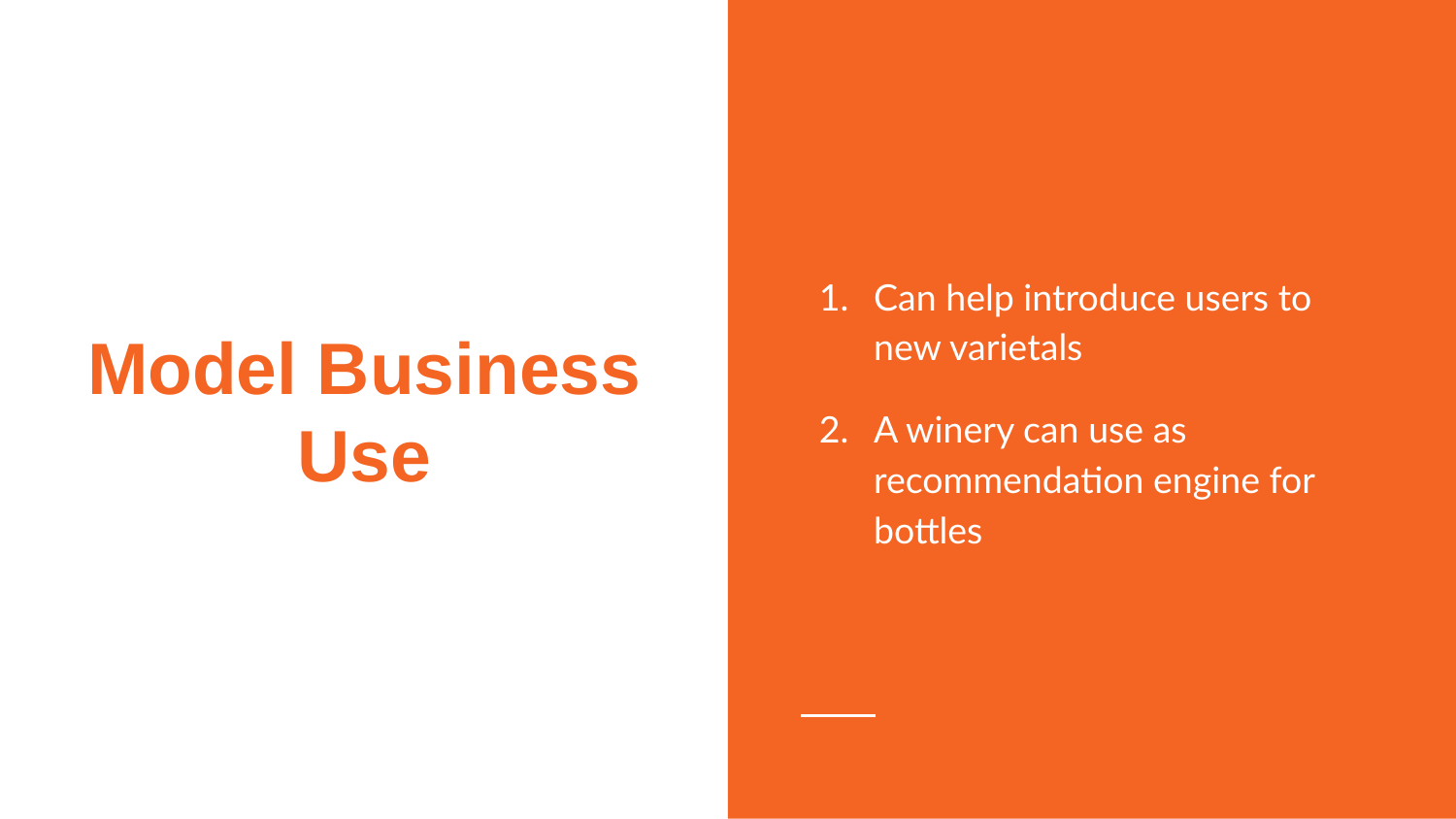

Can help introduce users to new varietals
A winery can use as recommendation engine for bottles
# Model Business Use